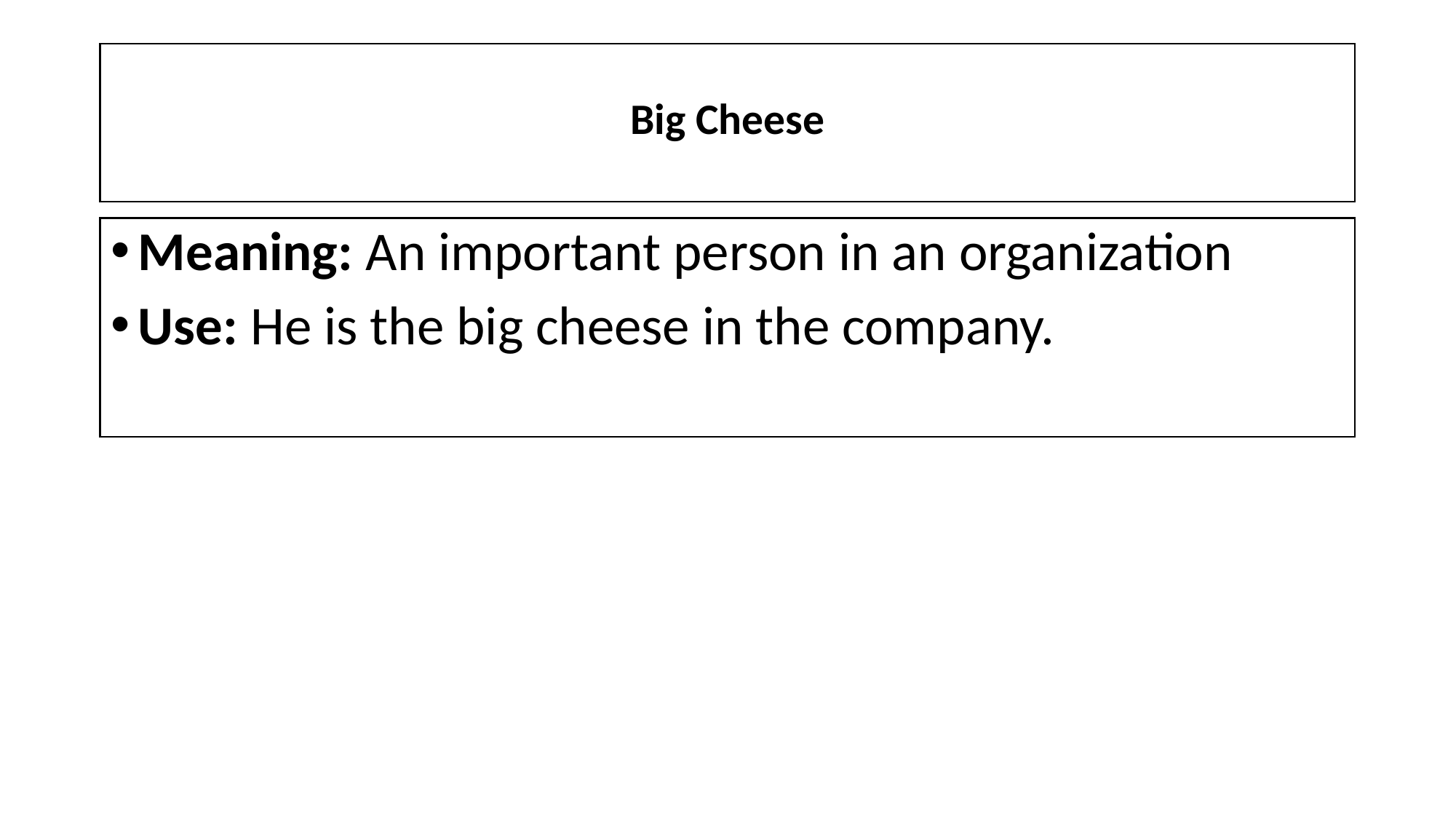

# Big Cheese
Meaning: An important person in an organization
Use: He is the big cheese in the company.